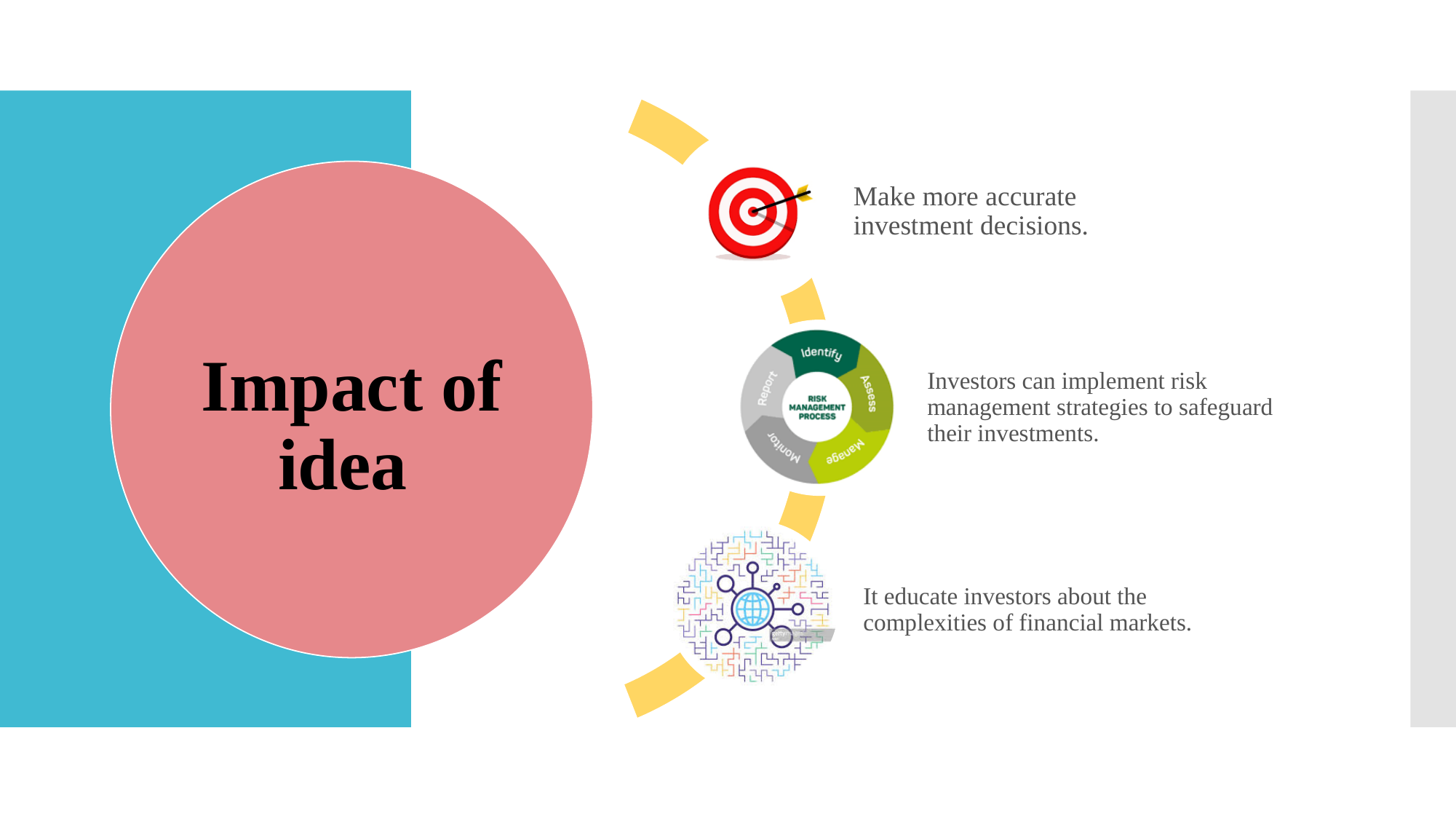

Impact of idea
Make more accurate investment decisions.
Investors can implement risk management strategies to safeguard their investments.
It educate investors about the complexities of financial markets.